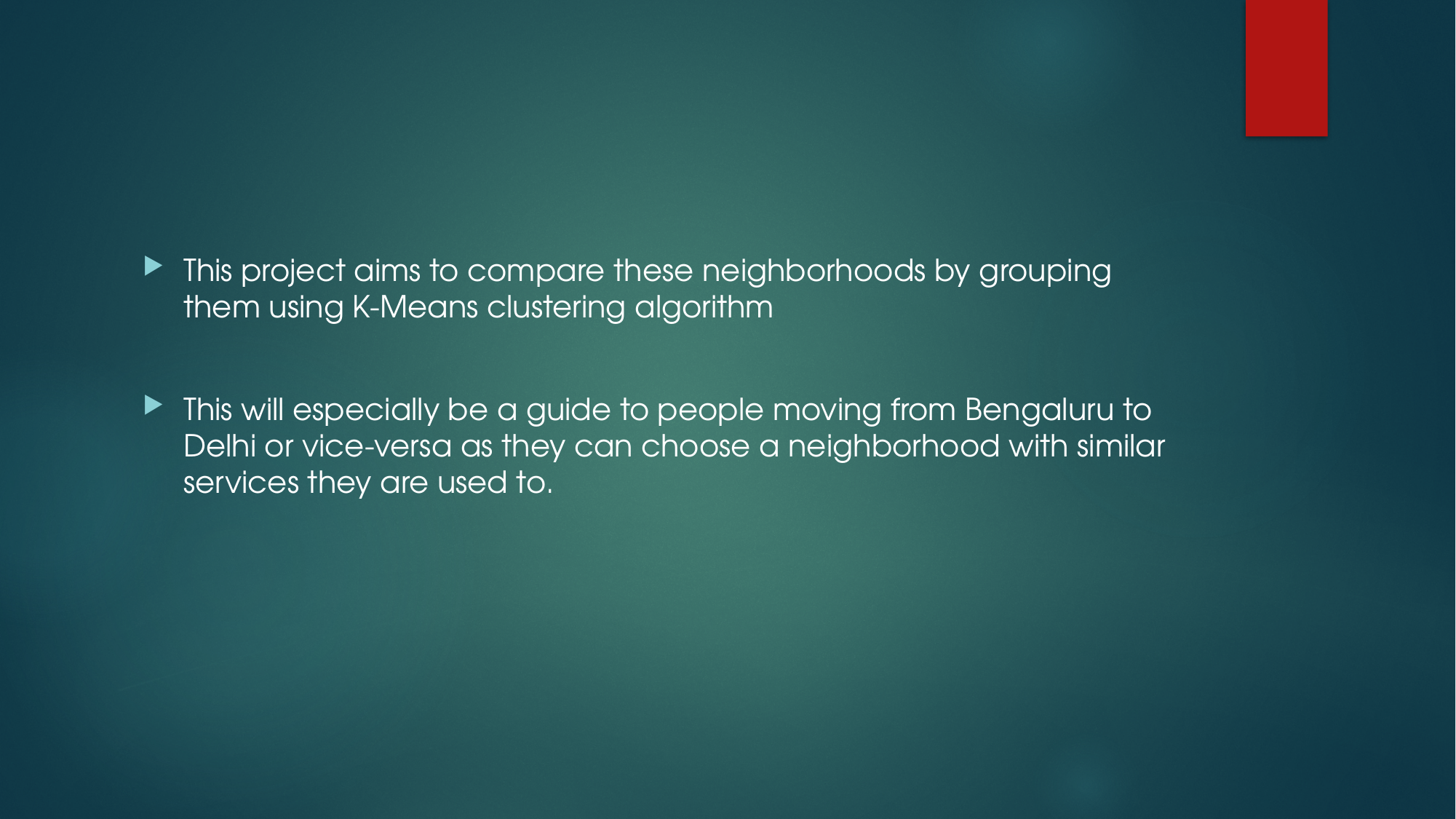

#
This project aims to compare these neighborhoods by grouping them using K-Means clustering algorithm

This will especially be a guide to people moving from Bengaluru to Delhi or vice-versa as they can choose a neighborhood with similar services they are used to.